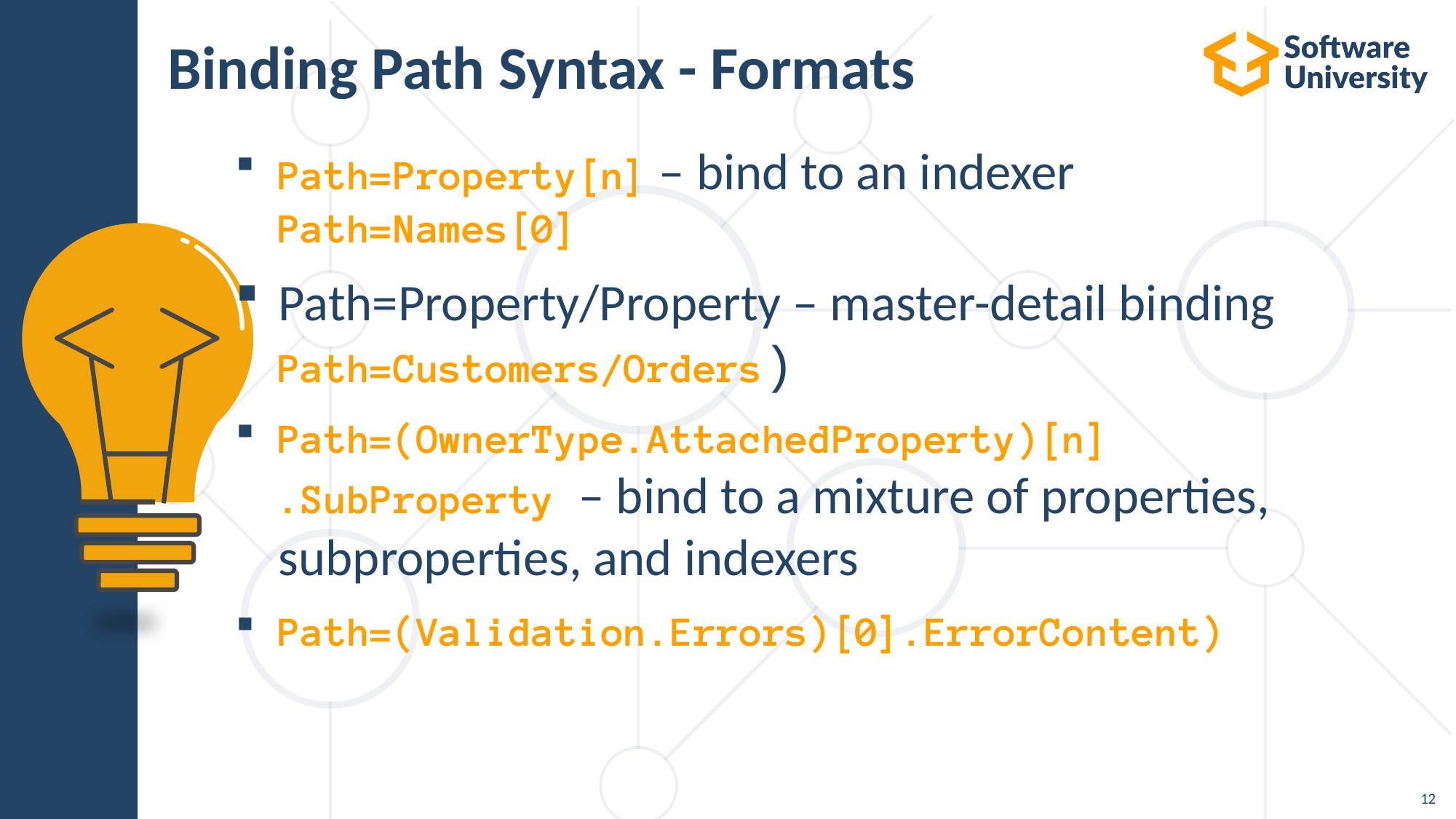

12
# Binding Path Syntax - Formats
Path=Property[n] – bind to an indexer
Path=Names[0]
Path=Property/Property – master-detail binding
Path=Customers/Orders)
Path=(OwnerType.AttachedProperty)[n]
.SubProperty – bind to a mixture of properties,
subproperties, and indexers
Path=(Validation.Errors)[0].ErrorContent)